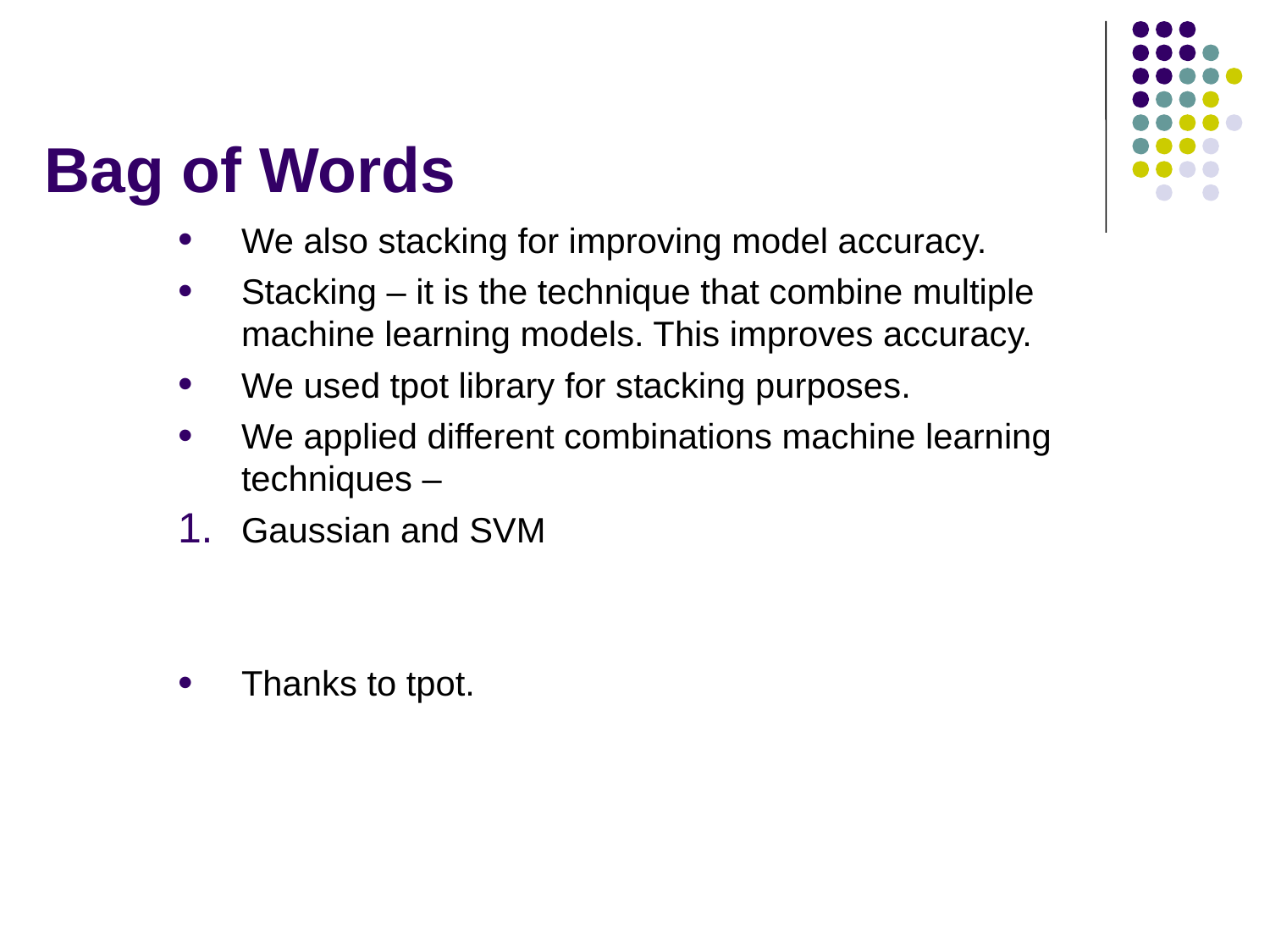

# Bag of Words
We also stacking for improving model accuracy.
Stacking – it is the technique that combine multiple machine learning models. This improves accuracy.
We used tpot library for stacking purposes.
We applied different combinations machine learning techniques –
Gaussian and SVM

Thanks to tpot.